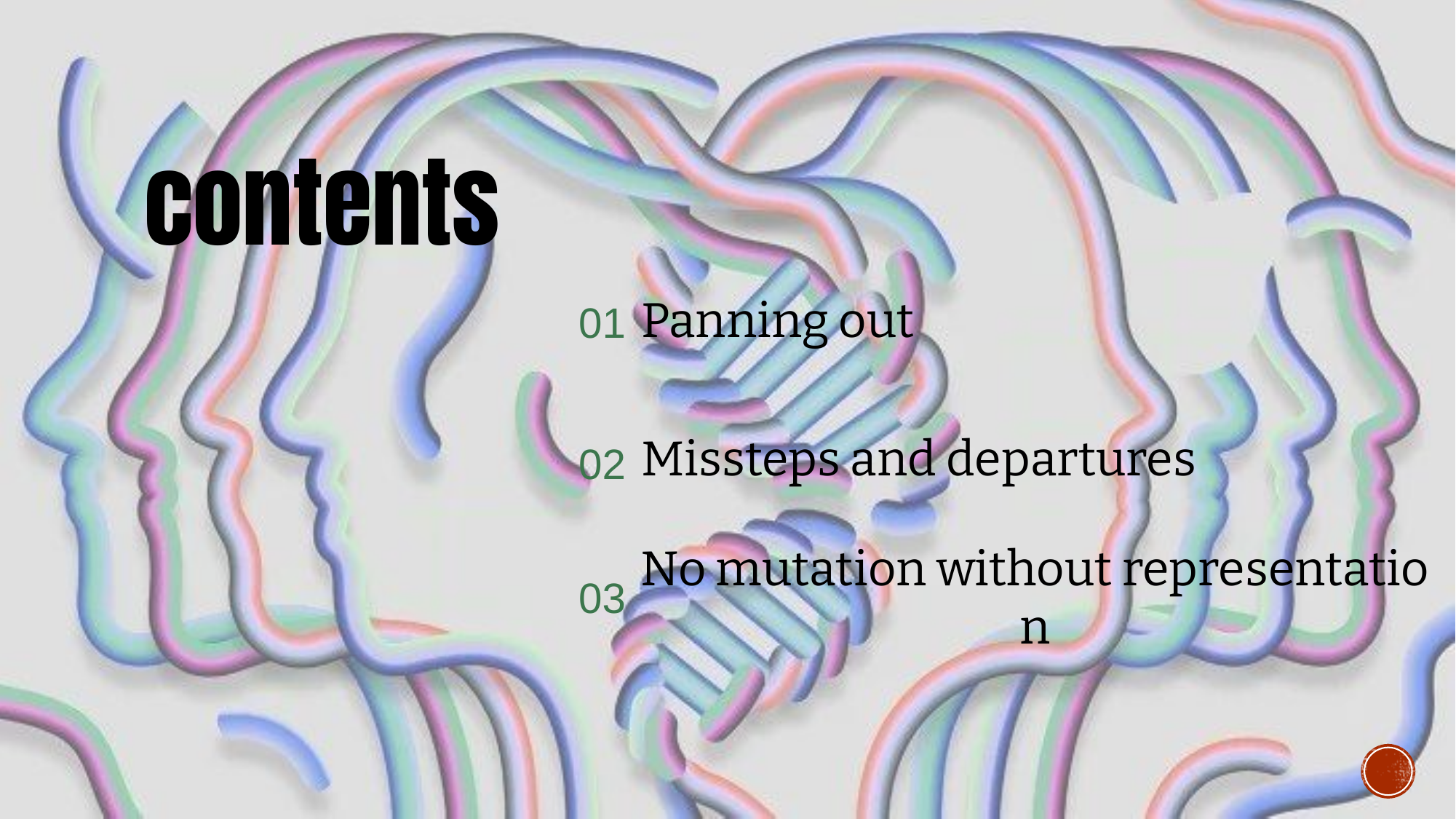

contents
Panning out
01
Missteps and departures
02
03
No mutation without representation